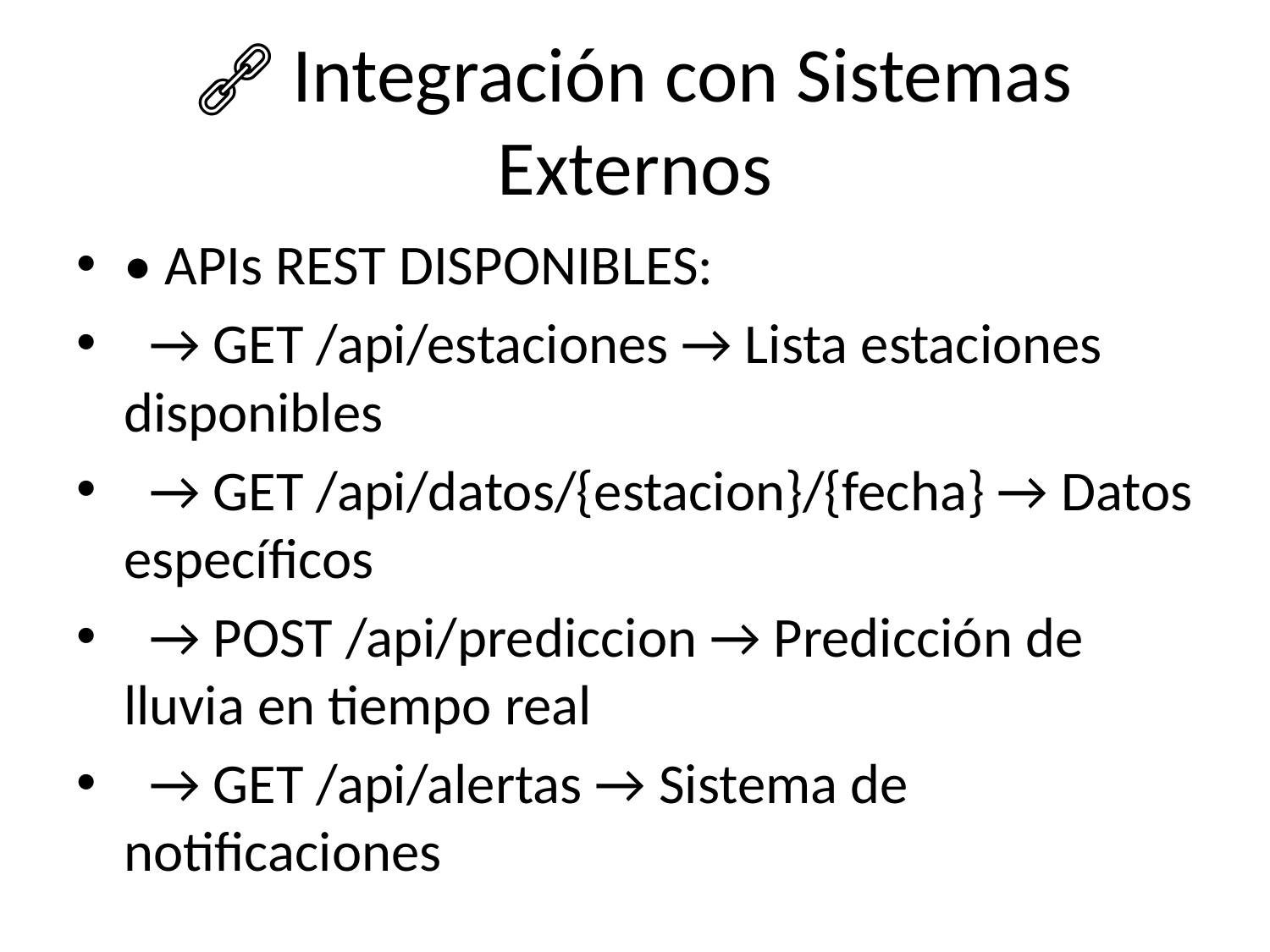

# 🔗 Integración con Sistemas Externos
• APIs REST DISPONIBLES:
  → GET /api/estaciones → Lista estaciones disponibles
  → GET /api/datos/{estacion}/{fecha} → Datos específicos
  → POST /api/prediccion → Predicción de lluvia en tiempo real
  → GET /api/alertas → Sistema de notificaciones

• FORMATOS DE EXPORTACIÓN:
  → CSV: Compatible con Excel y análisis estadísticos
  → Parquet: Optimizado para big data y Apache Spark
  → JSON: Para aplicaciones web y móviles
  → SQL: Inserción directa en otras bases de datos

• CONECTORES DESARROLLADOS:
  → TimescaleDB: Almacenamiento primario
  → Grafana: Visualización en tiempo real
  → Jupyter: Análisis interactivo
  → Docker: Despliegue multiplataforma

• ESTÁNDARES CUMPLIDOS:
  → WMO (World Meteorological Organization)
  → OpenAPI 3.0 para documentación de APIs
  → ISO 8601 para formatos de fecha/hora